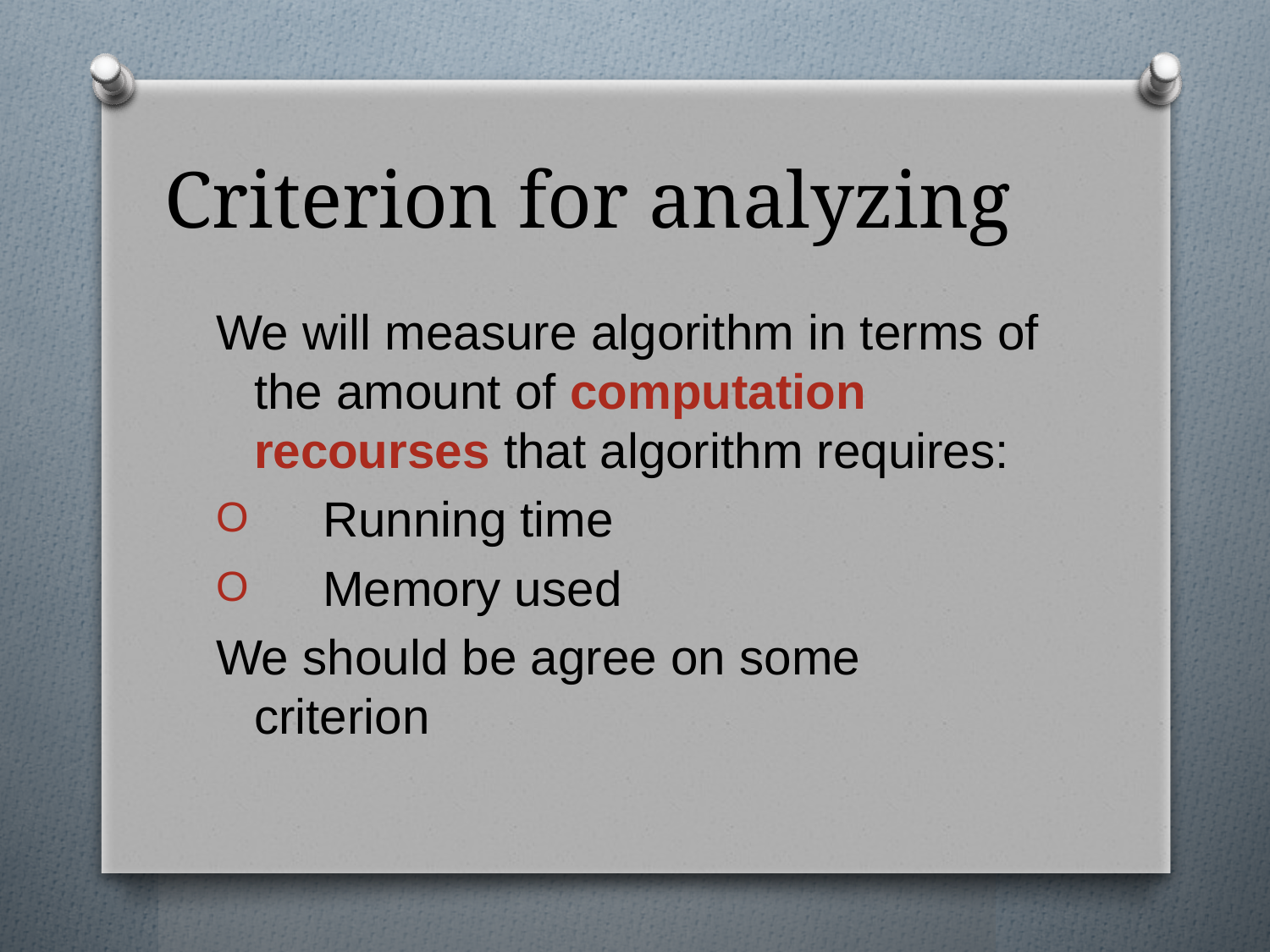

# Criterion for analyzing
We will measure algorithm in terms of the amount of computation recourses that algorithm requires:
     Running time
     Memory used
We should be agree on some criterion